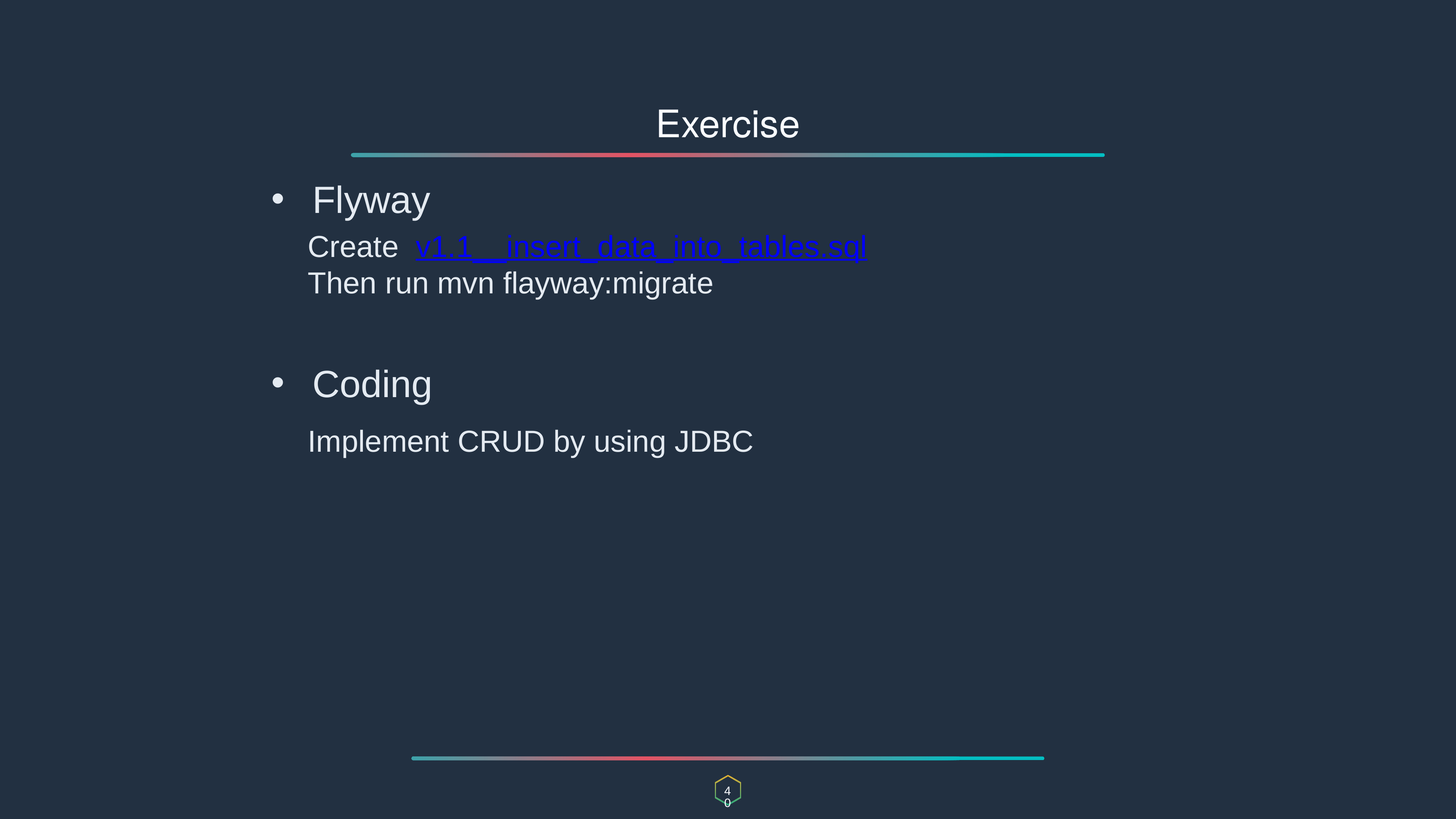

Exercise
Flyway
Create  v1.1__insert_data_into_tables.sql
Then run mvn flayway:migrate
Coding
Implement CRUD by using JDBC
40